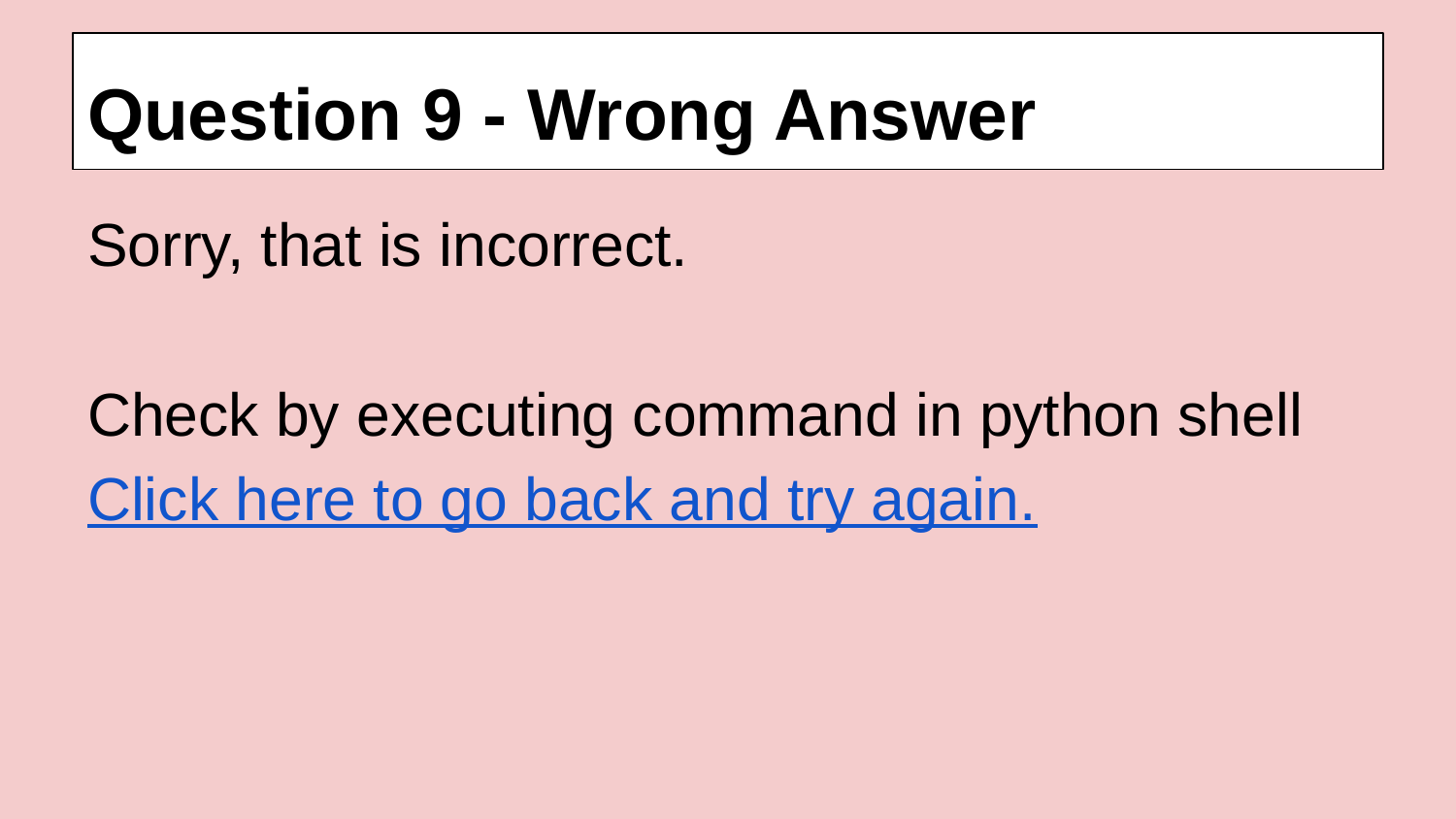

# Question 9 - Wrong Answer
Sorry, that is incorrect.

Check by executing command in python shell
Click here to go back and try again.